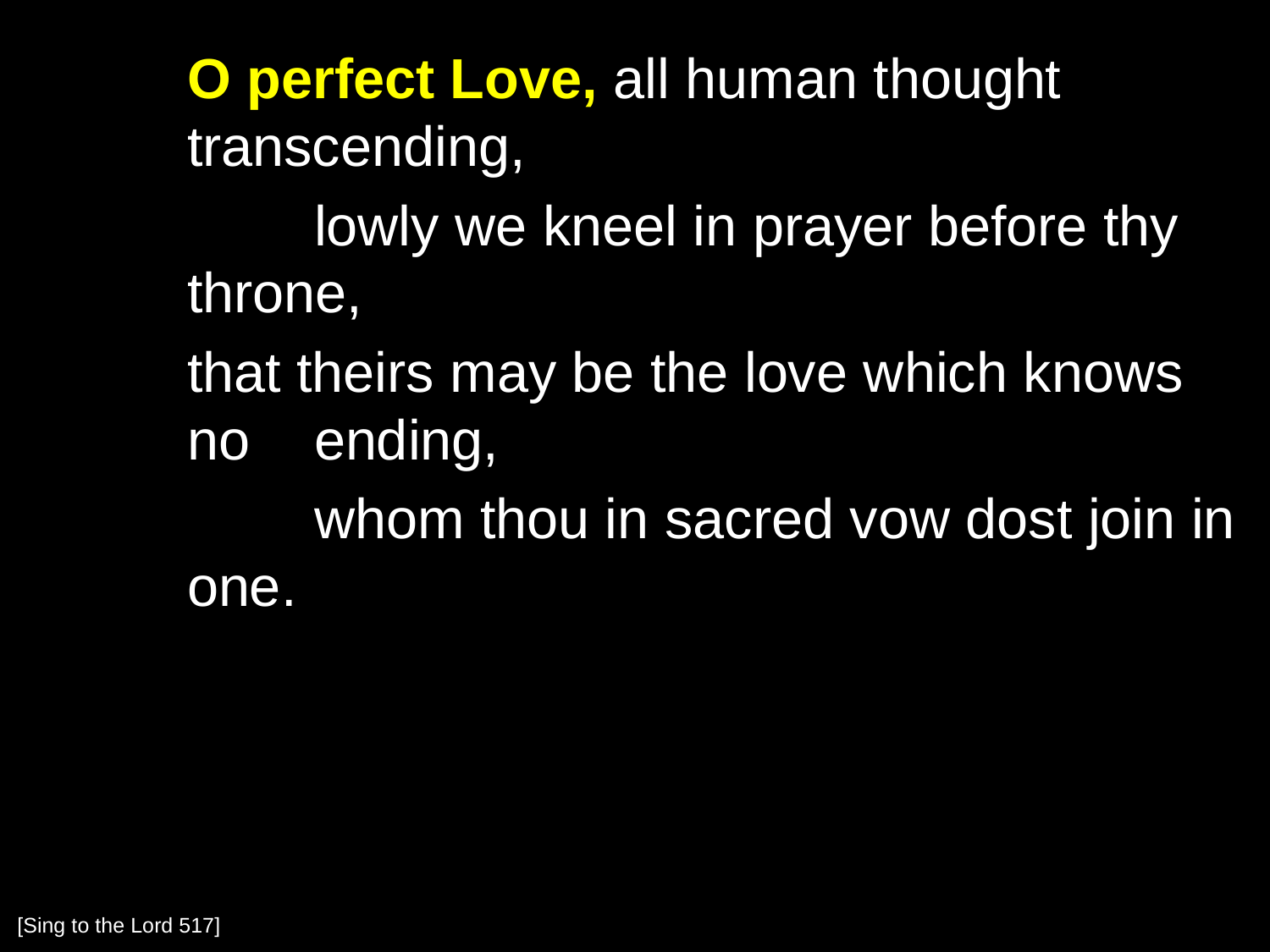

O perfect Love, all human thought 	transcending,
		lowly we kneel in prayer before thy throne,
	that theirs may be the love which knows no 	ending,
		whom thou in sacred vow dost join in one.

[Sing to the Lord 517]